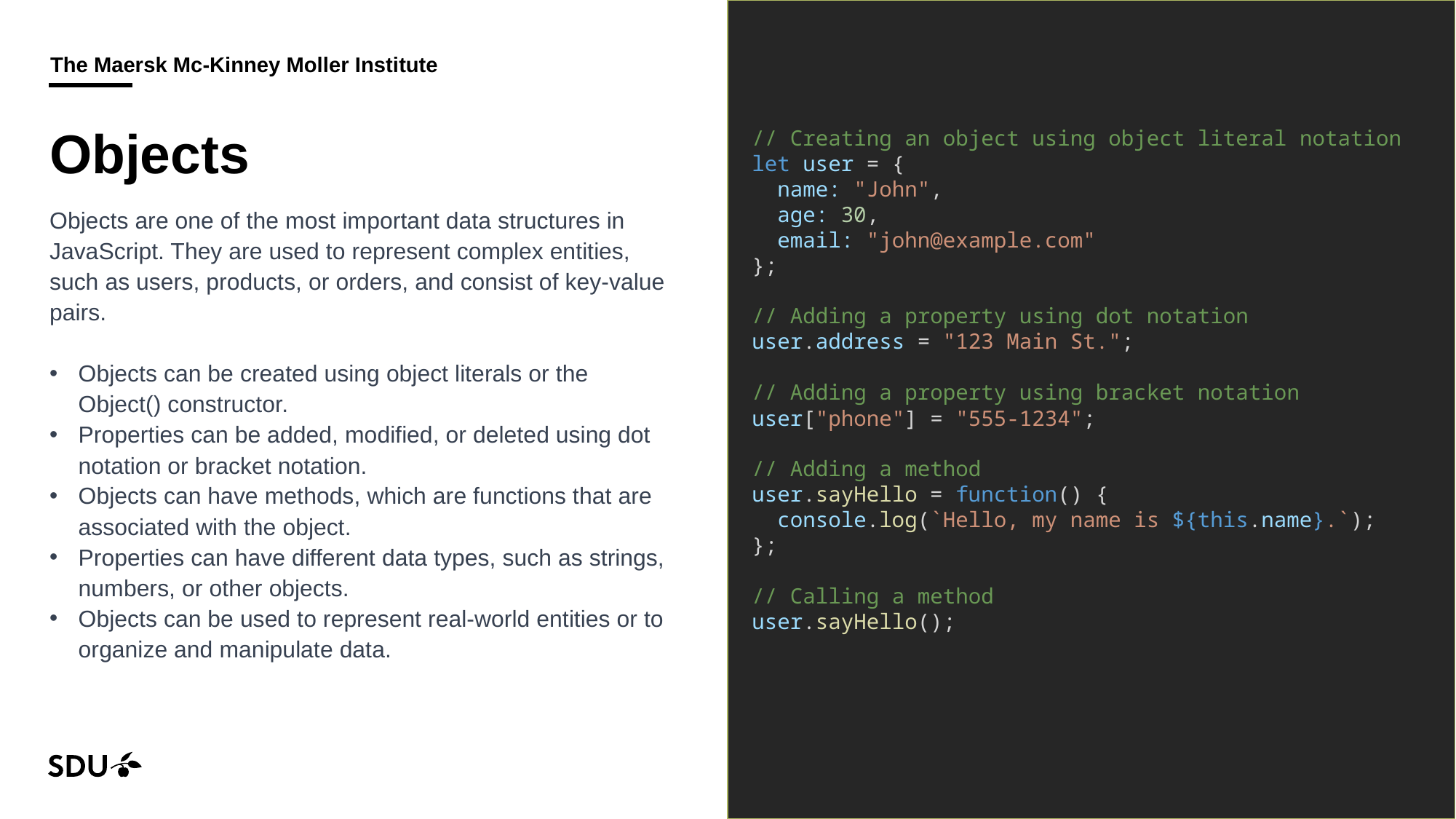

# Objects
// Creating an object using object literal notation
let user = {
  name: "John",
  age: 30,
  email: "john@example.com"
};
// Adding a property using dot notation
user.address = "123 Main St.";
// Adding a property using bracket notation
user["phone"] = "555-1234";
// Adding a method
user.sayHello = function() {
  console.log(`Hello, my name is ${this.name}.`);
};
// Calling a method
user.sayHello();
Objects are one of the most important data structures in JavaScript. They are used to represent complex entities, such as users, products, or orders, and consist of key-value pairs.

Objects can be created using object literals or the Object() constructor.
Properties can be added, modified, or deleted using dot notation or bracket notation.
Objects can have methods, which are functions that are associated with the object.
Properties can have different data types, such as strings, numbers, or other objects.
Objects can be used to represent real-world entities or to organize and manipulate data.

13/09/2024
5